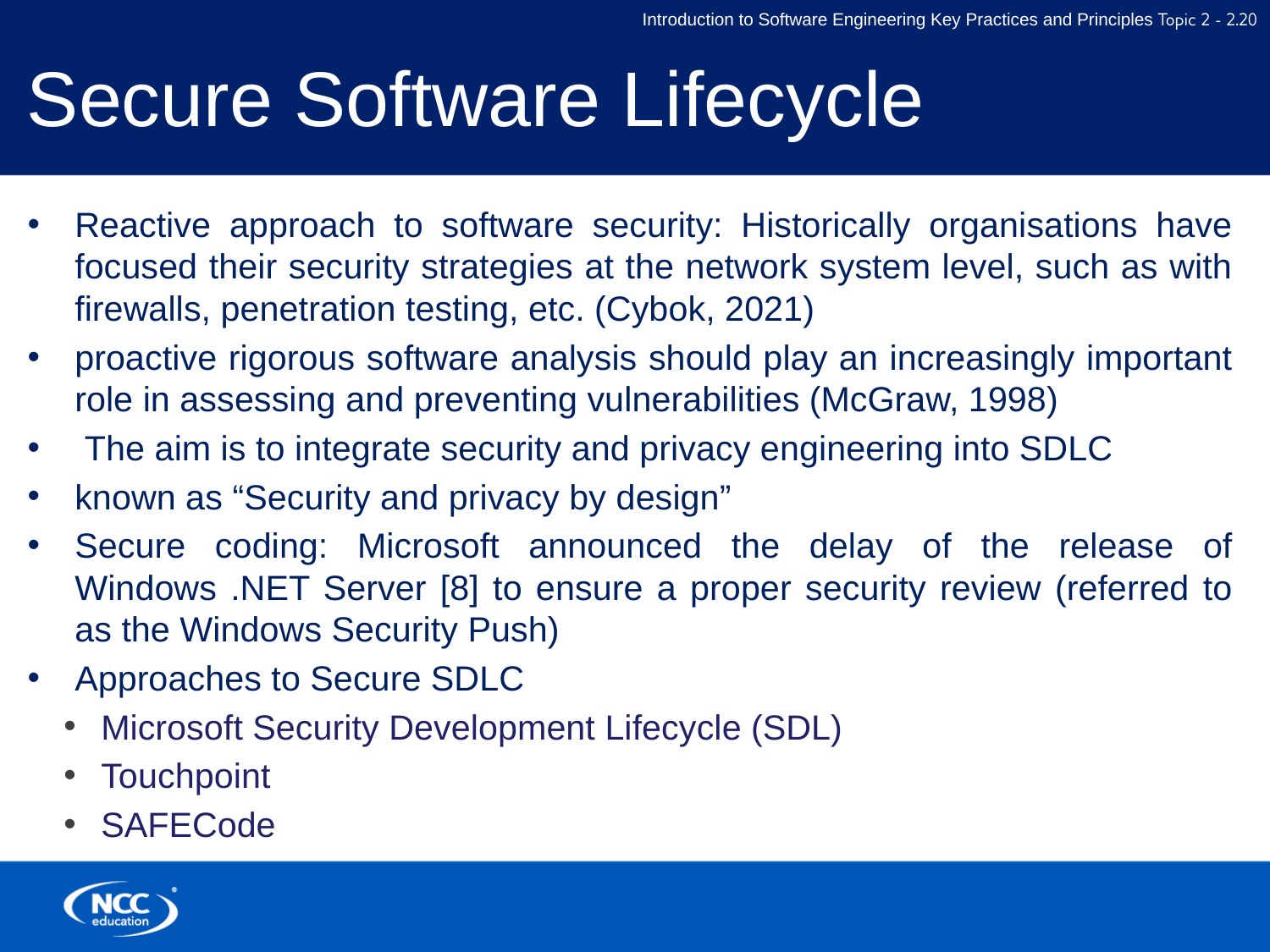

# Secure Software Lifecycle
Reactive approach to software security: Historically organisations have focused their security strategies at the network system level, such as with firewalls, penetration testing, etc. (Cybok, 2021)
proactive rigorous software analysis should play an increasingly important role in assessing and preventing vulnerabilities (McGraw, 1998)
 The aim is to integrate security and privacy engineering into SDLC
known as “Security and privacy by design”
Secure coding: Microsoft announced the delay of the release of Windows .NET Server [8] to ensure a proper security review (referred to as the Windows Security Push)
Approaches to Secure SDLC
Microsoft Security Development Lifecycle (SDL)
Touchpoint
SAFECode